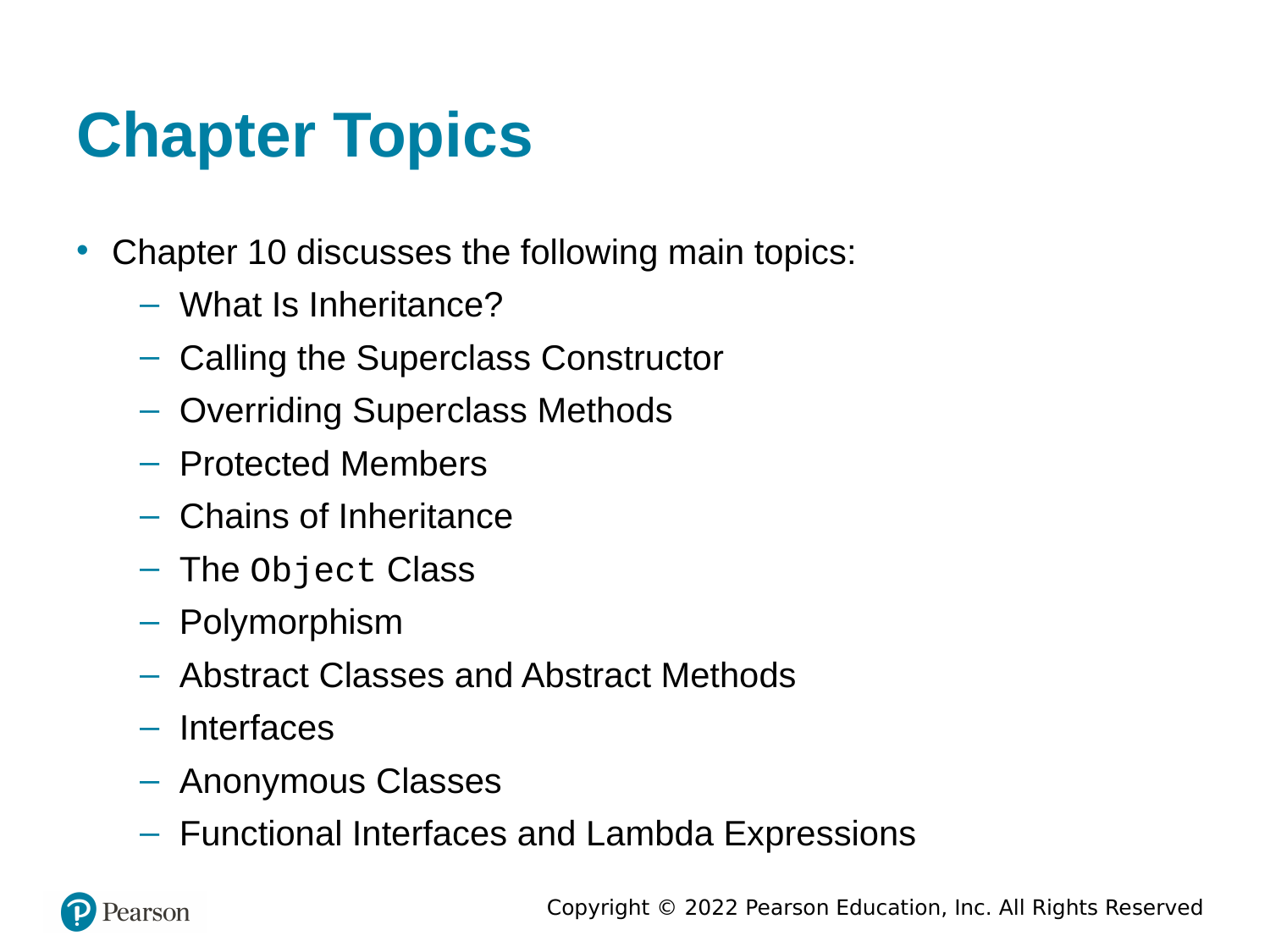

# Chapter Topics
Chapter 10 discusses the following main topics:
What Is Inheritance?
Calling the Superclass Constructor
Overriding Superclass Methods
Protected Members
Chains of Inheritance
The Object Class
Polymorphism
Abstract Classes and Abstract Methods
Interfaces
Anonymous Classes
Functional Interfaces and Lambda Expressions